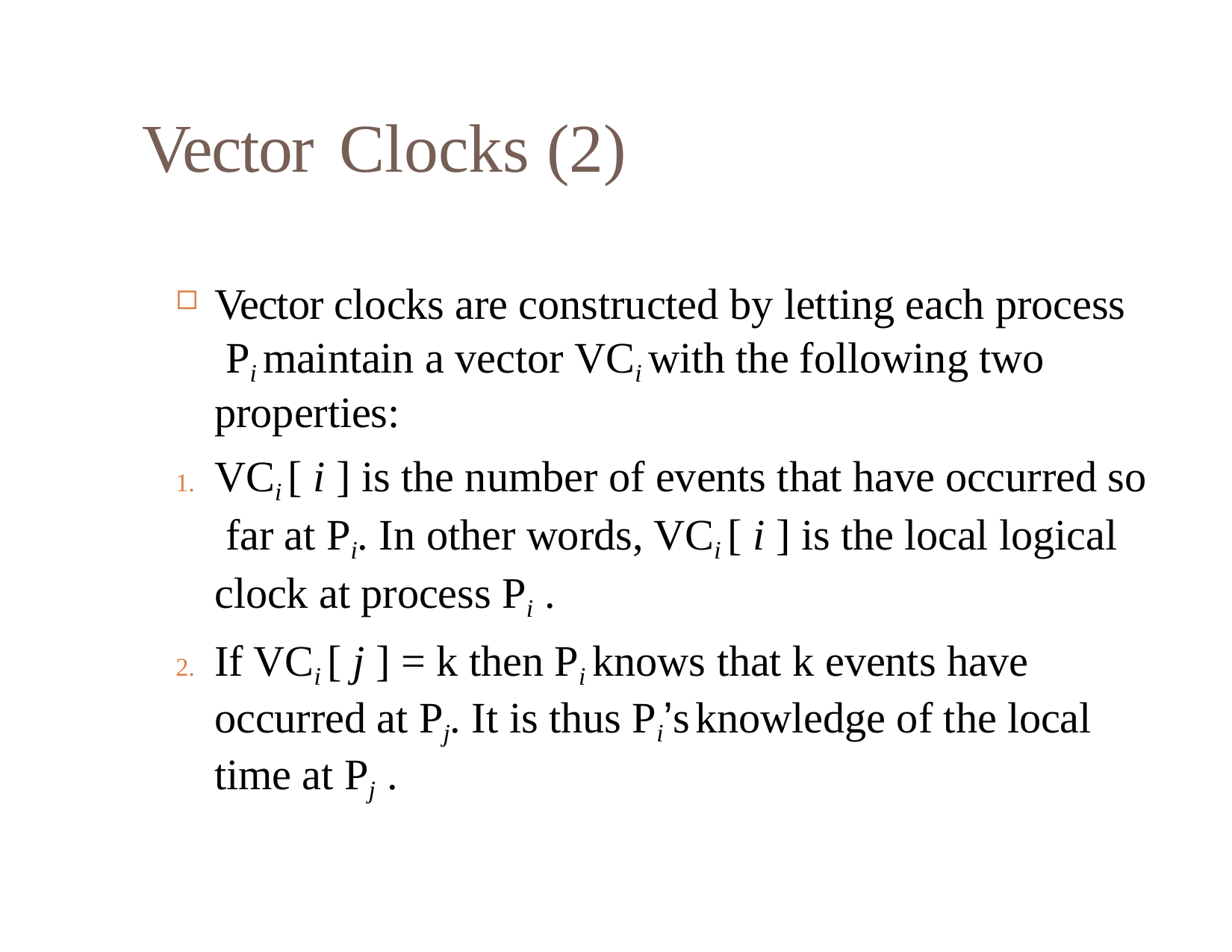

# Vector	Clocks (2)
Vector clocks are constructed by letting each process  Pi maintain a vector VCi with the following two  properties:
VCi [ i ] is the number of events that have occurred so  far at Pi. In other words, VCi [ i ] is the local logical  clock at process Pi .
If VCi [ j ] = k then Pi knows that k events have  occurred at Pj. It is thus Pi’s knowledge of the local  time at Pj .